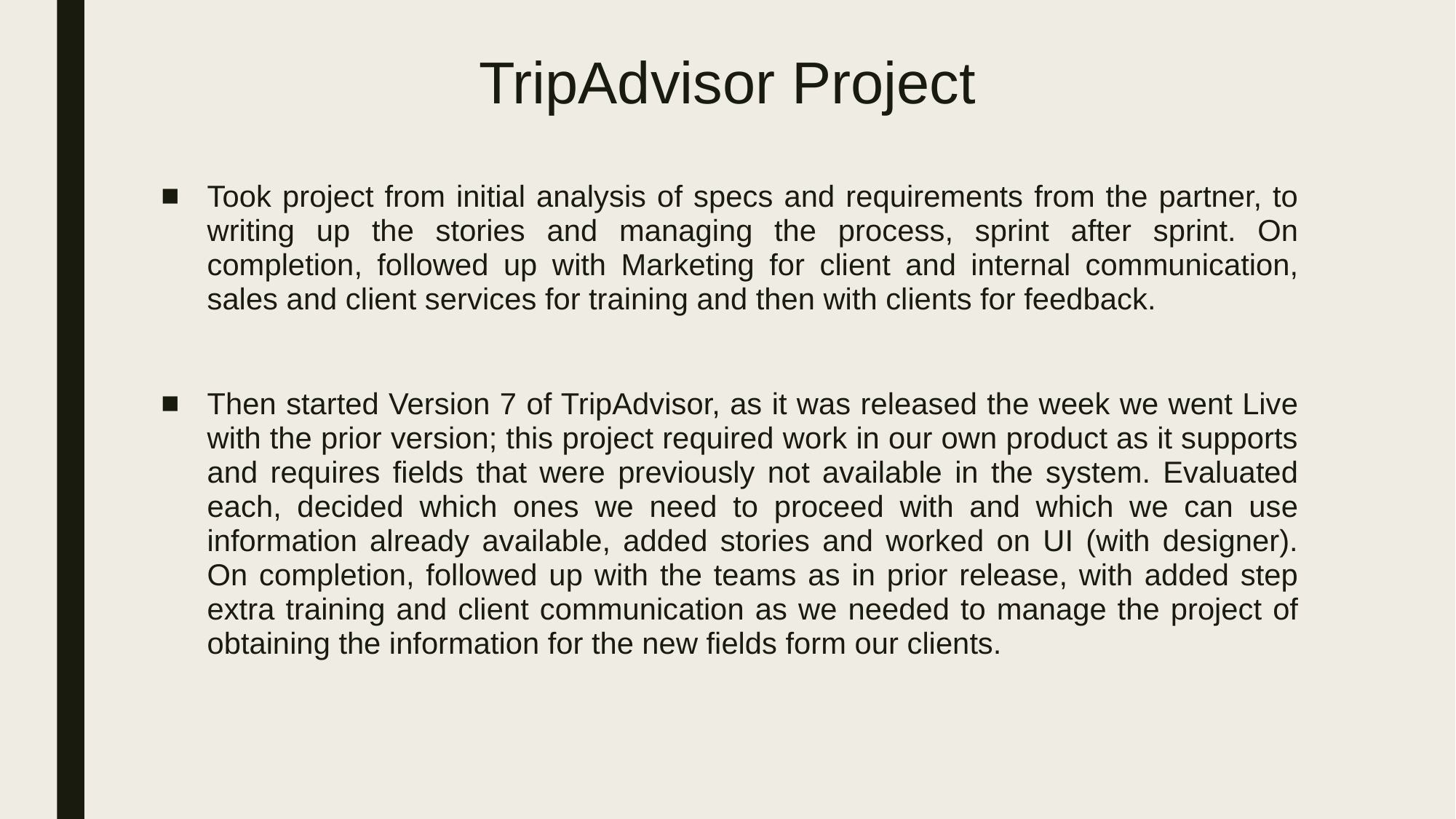

# TripAdvisor Project
Took project from initial analysis of specs and requirements from the partner, to writing up the stories and managing the process, sprint after sprint. On completion, followed up with Marketing for client and internal communication, sales and client services for training and then with clients for feedback.

Then started Version 7 of TripAdvisor, as it was released the week we went Live with the prior version; this project required work in our own product as it supports and requires fields that were previously not available in the system. Evaluated each, decided which ones we need to proceed with and which we can use information already available, added stories and worked on UI (with designer). On completion, followed up with the teams as in prior release, with added step extra training and client communication as we needed to manage the project of obtaining the information for the new fields form our clients.